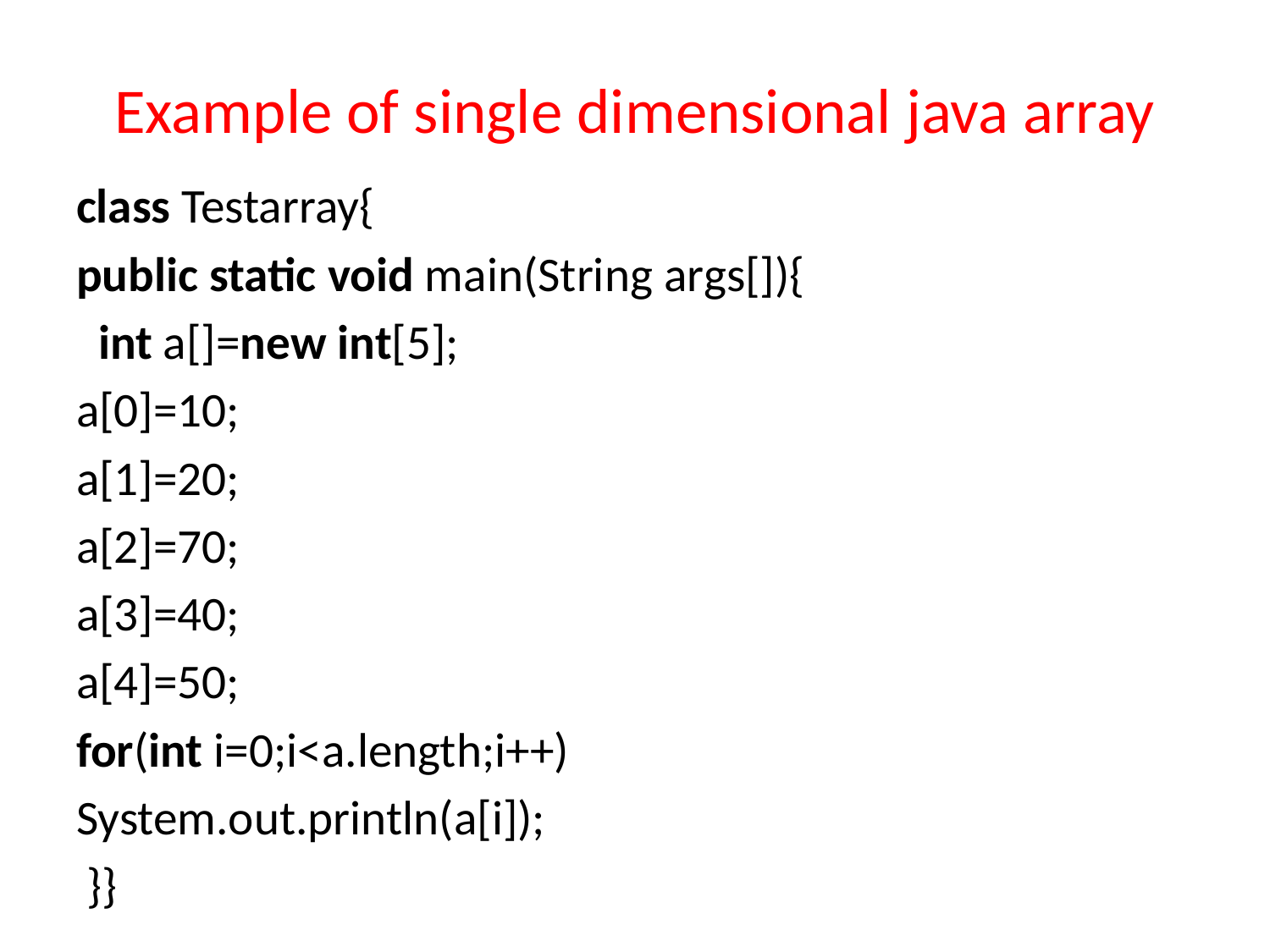

# Example of single dimensional java array
class Testarray{
public static void main(String args[]){
  int a[]=new int[5];
a[0]=10;
a[1]=20;
a[2]=70;
a[3]=40;
a[4]=50;
for(int i=0;i<a.length;i++)
System.out.println(a[i]);
 }}